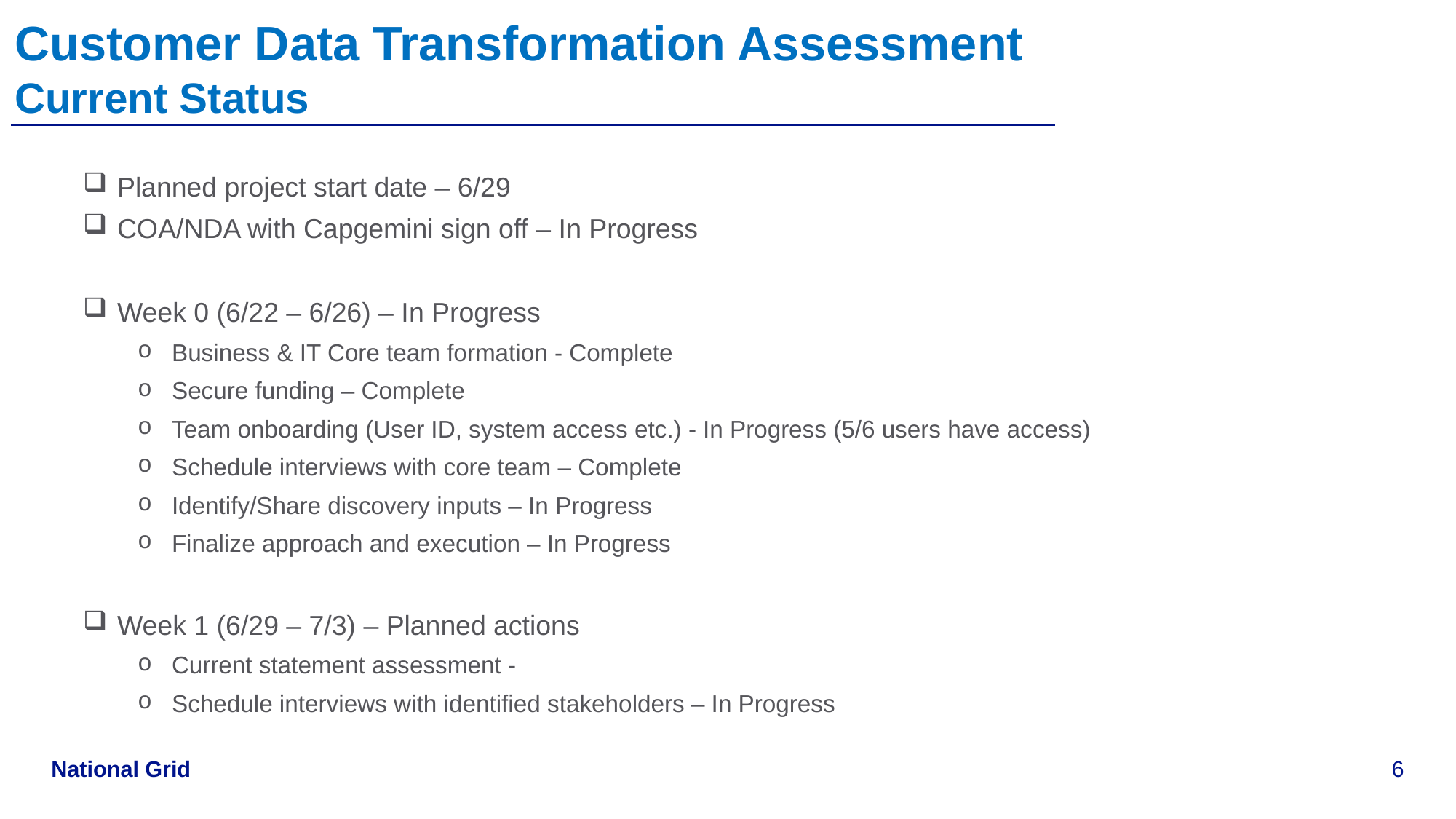

# Customer Data Transformation Assessment Current Status
Planned project start date – 6/29
COA/NDA with Capgemini sign off – In Progress

Week 0 (6/22 – 6/26) – In Progress
Business & IT Core team formation - Complete
Secure funding – Complete
Team onboarding (User ID, system access etc.) - In Progress (5/6 users have access)
Schedule interviews with core team – Complete
Identify/Share discovery inputs – In Progress
Finalize approach and execution – In Progress

Week 1 (6/29 – 7/3) – Planned actions
Current statement assessment -
Schedule interviews with identified stakeholders – In Progress